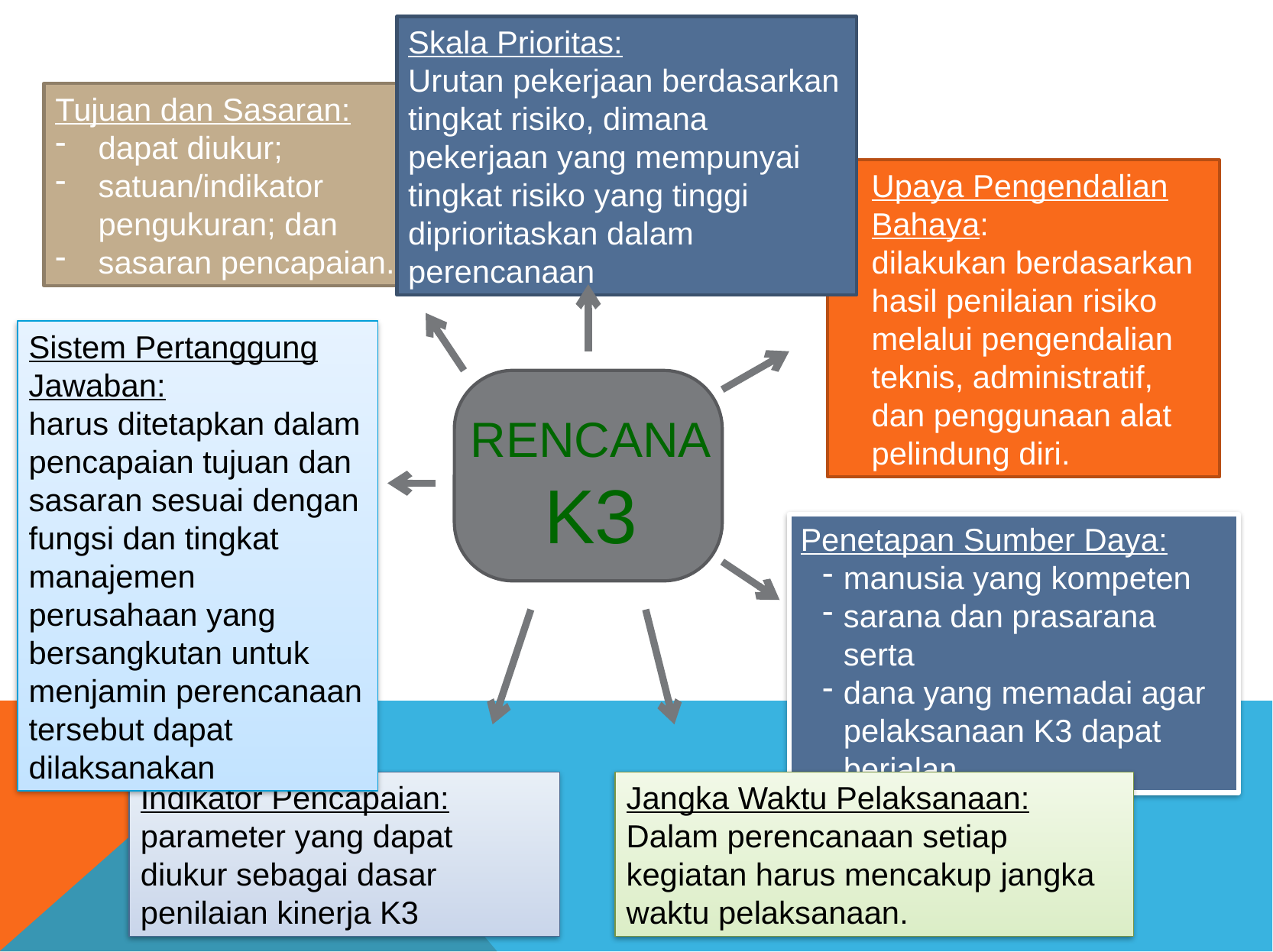

Skala Prioritas:
Urutan pekerjaan berdasarkan tingkat risiko, dimana pekerjaan yang mempunyai tingkat risiko yang tinggi diprioritaskan dalam perencanaan
Tujuan dan Sasaran:
dapat diukur;
satuan/indikator pengukuran; dan
sasaran pencapaian.
Upaya Pengendalian Bahaya:
dilakukan berdasarkan hasil penilaian risiko melalui pengendalian teknis, administratif, dan penggunaan alat pelindung diri.
Sistem Pertanggung Jawaban:
harus ditetapkan dalam pencapaian tujuan dan sasaran sesuai dengan fungsi dan tingkat manajemen perusahaan yang bersangkutan untuk menjamin perencanaan tersebut dapat dilaksanakan

# RENCANA K3
Penetapan Sumber Daya:
manusia yang kompeten
sarana dan prasarana serta
dana yang memadai agar pelaksanaan K3 dapat berjalan.
Indikator Pencapaian:
parameter yang dapat diukur sebagai dasar penilaian kinerja K3
Jangka Waktu Pelaksanaan:
Dalam perencanaan setiap kegiatan harus mencakup jangka waktu pelaksanaan.